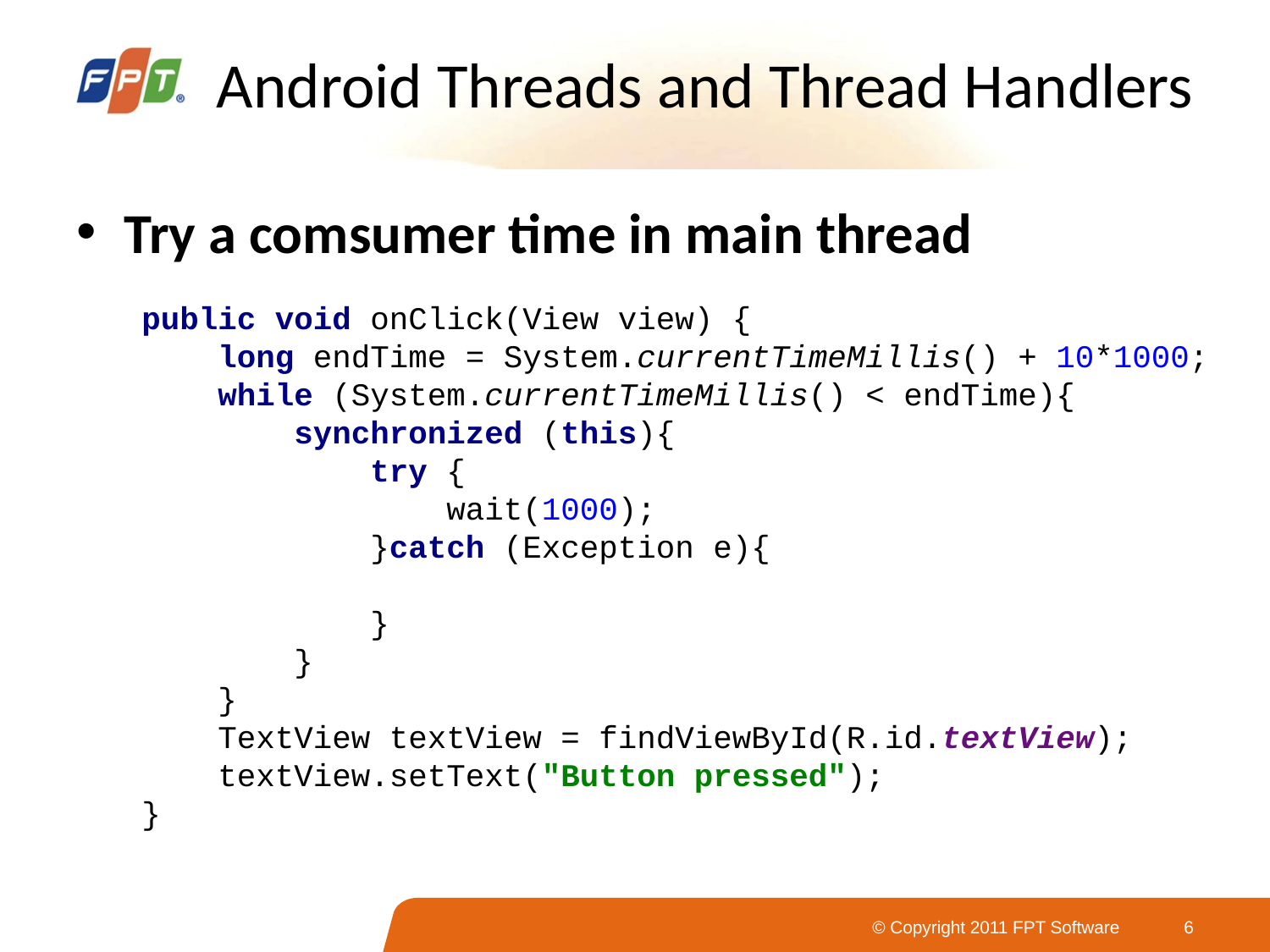

Android Threads and Thread Handlers
Try a comsumer time in main thread
public void onClick(View view) {
    long endTime = System.currentTimeMillis() + 10*1000;
    while (System.currentTimeMillis() < endTime){
        synchronized (this){
            try {
                wait(1000);
            }catch (Exception e){
            }
        }
    }
    TextView textView = findViewById(R.id.textView);
    textView.setText("Button pressed");
}